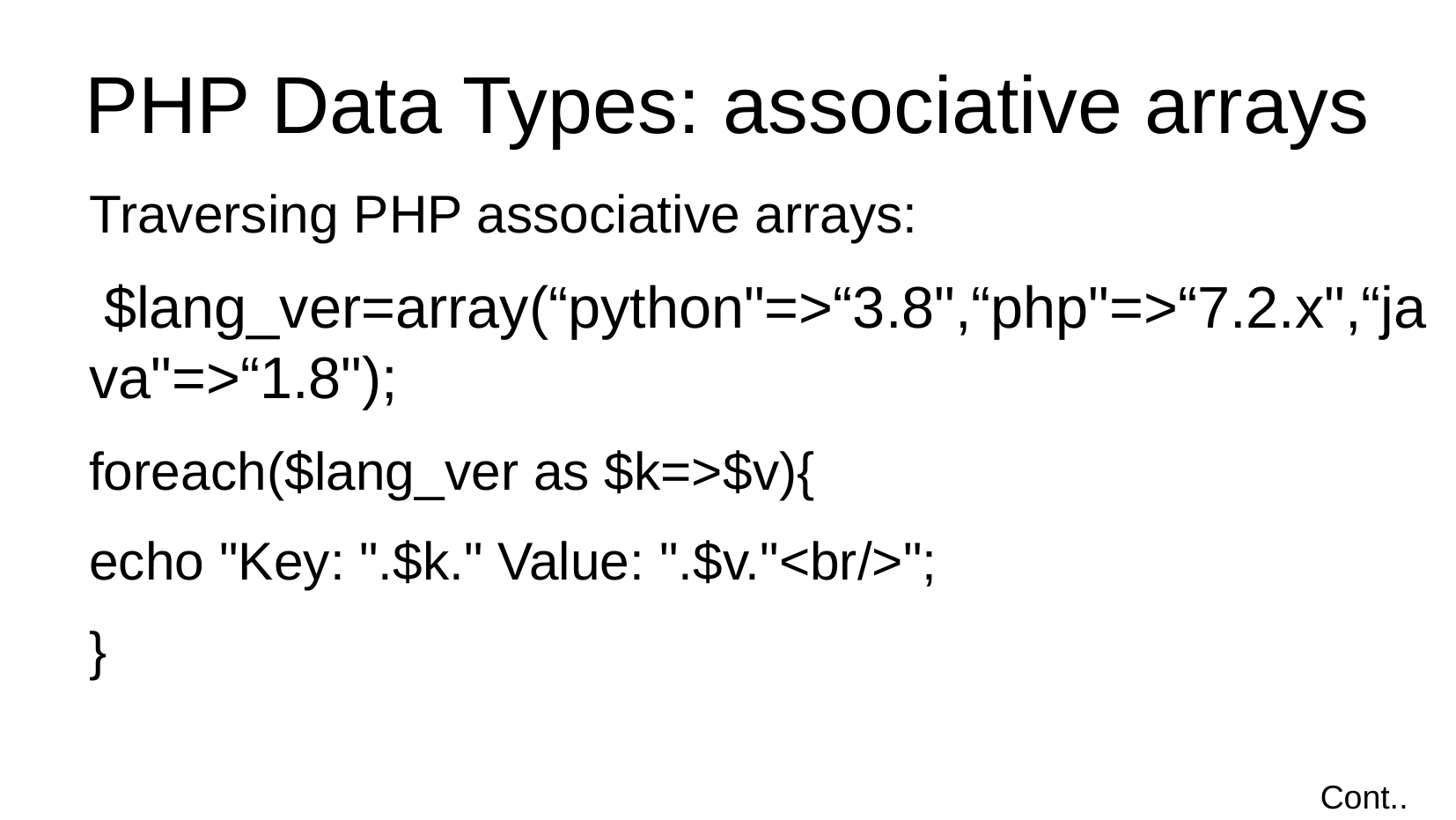

PHP Data Types: associative arrays
Traversing PHP associative arrays:
 $lang_ver=array(“python"=>“3.8",“php"=>“7.2.x",“java"=>“1.8");
foreach($lang_ver as $k=>$v){
echo "Key: ".$k." Value: ".$v."<br/>";
}

Cont..